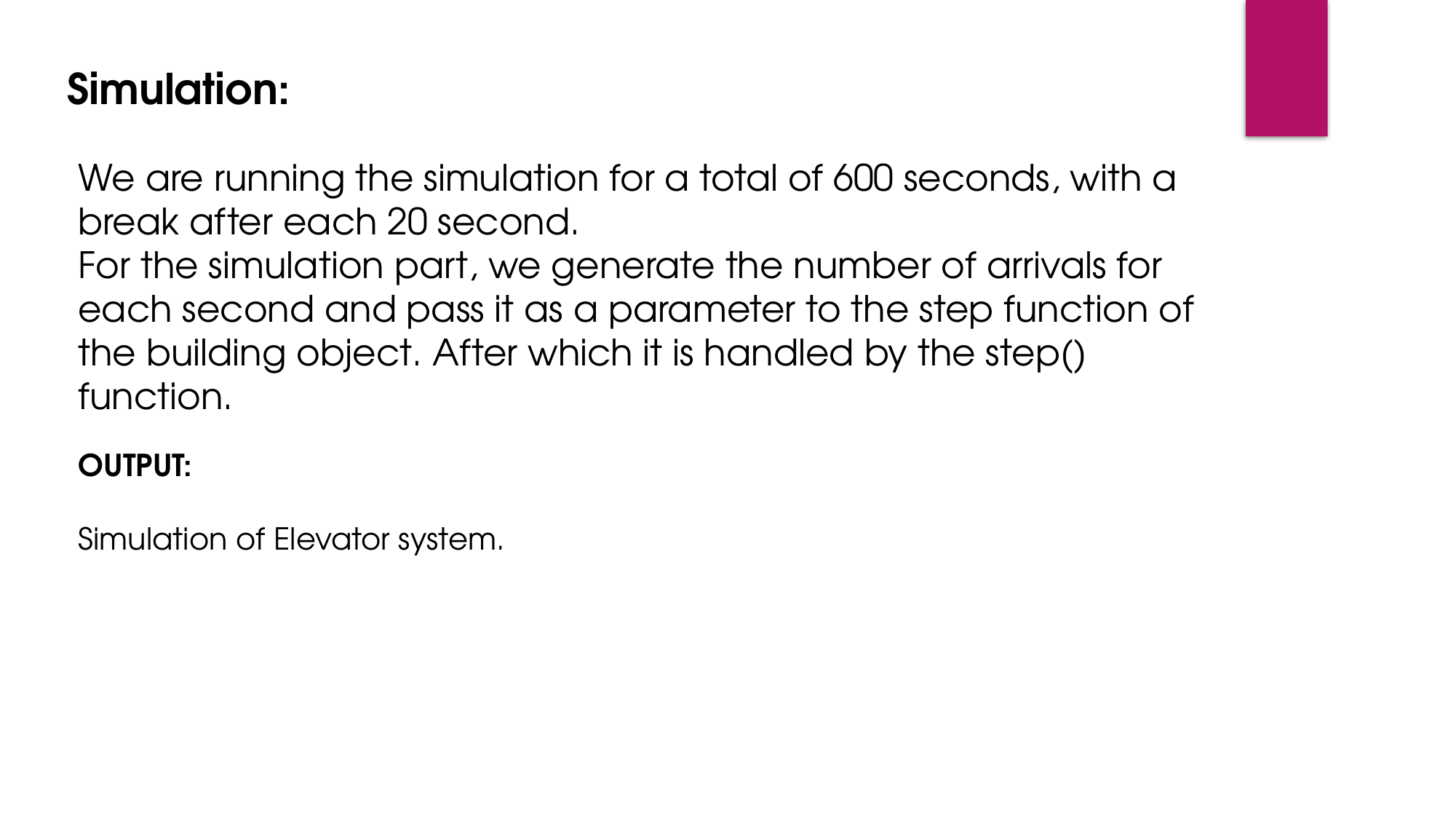

Simulation:
We are running the simulation for a total of 600 seconds, with a break after each 20 second.
For the simulation part, we generate the number of arrivals for each second and pass it as a parameter to the step function of the building object. After which it is handled by the step() function.

OUTPUT:

Simulation of Elevator system.